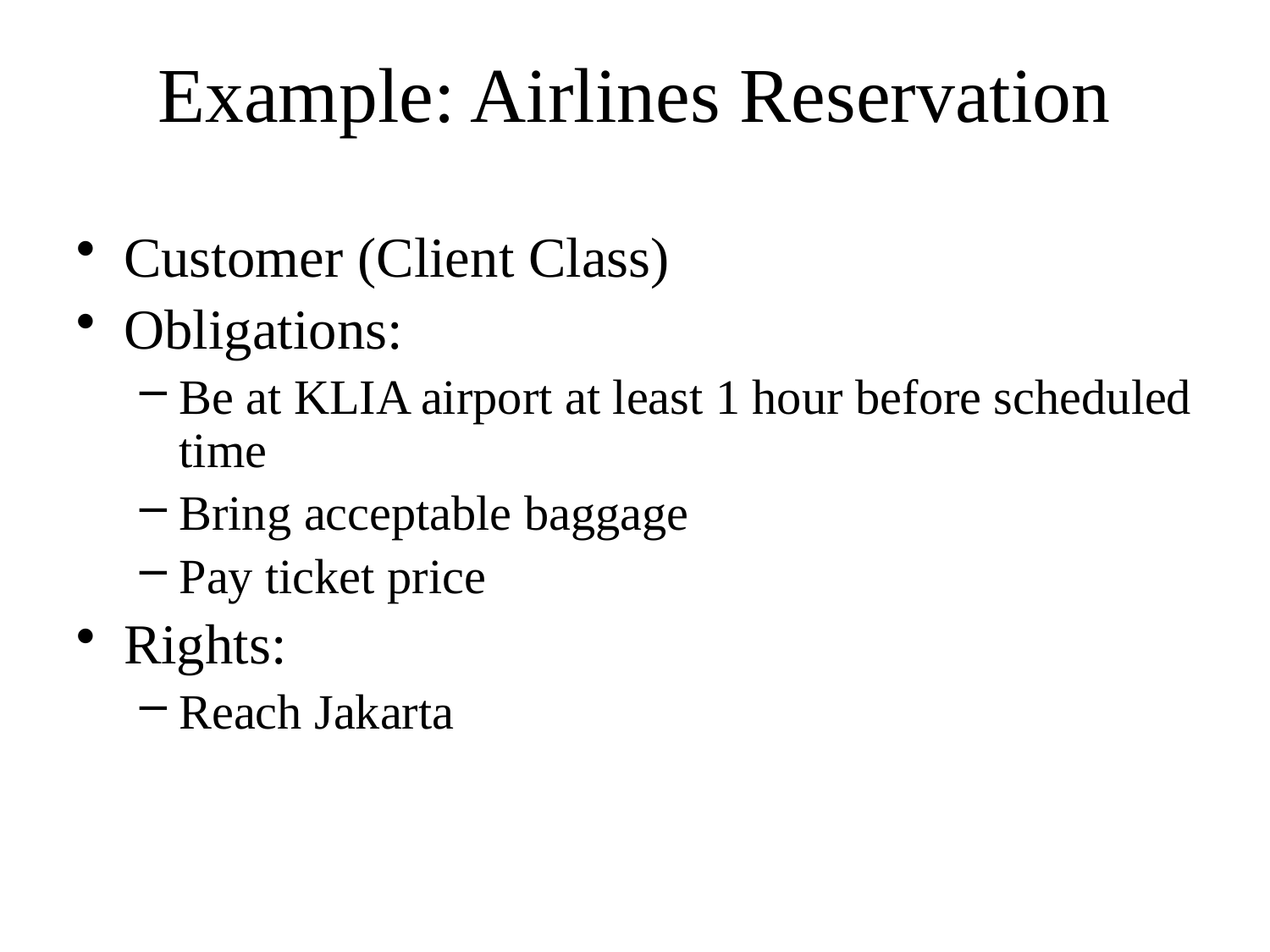

# Example: Airlines Reservation
Customer (Client Class)
Obligations:
Be at KLIA airport at least 1 hour before scheduled time
Bring acceptable baggage
Pay ticket price
Rights:
Reach Jakarta